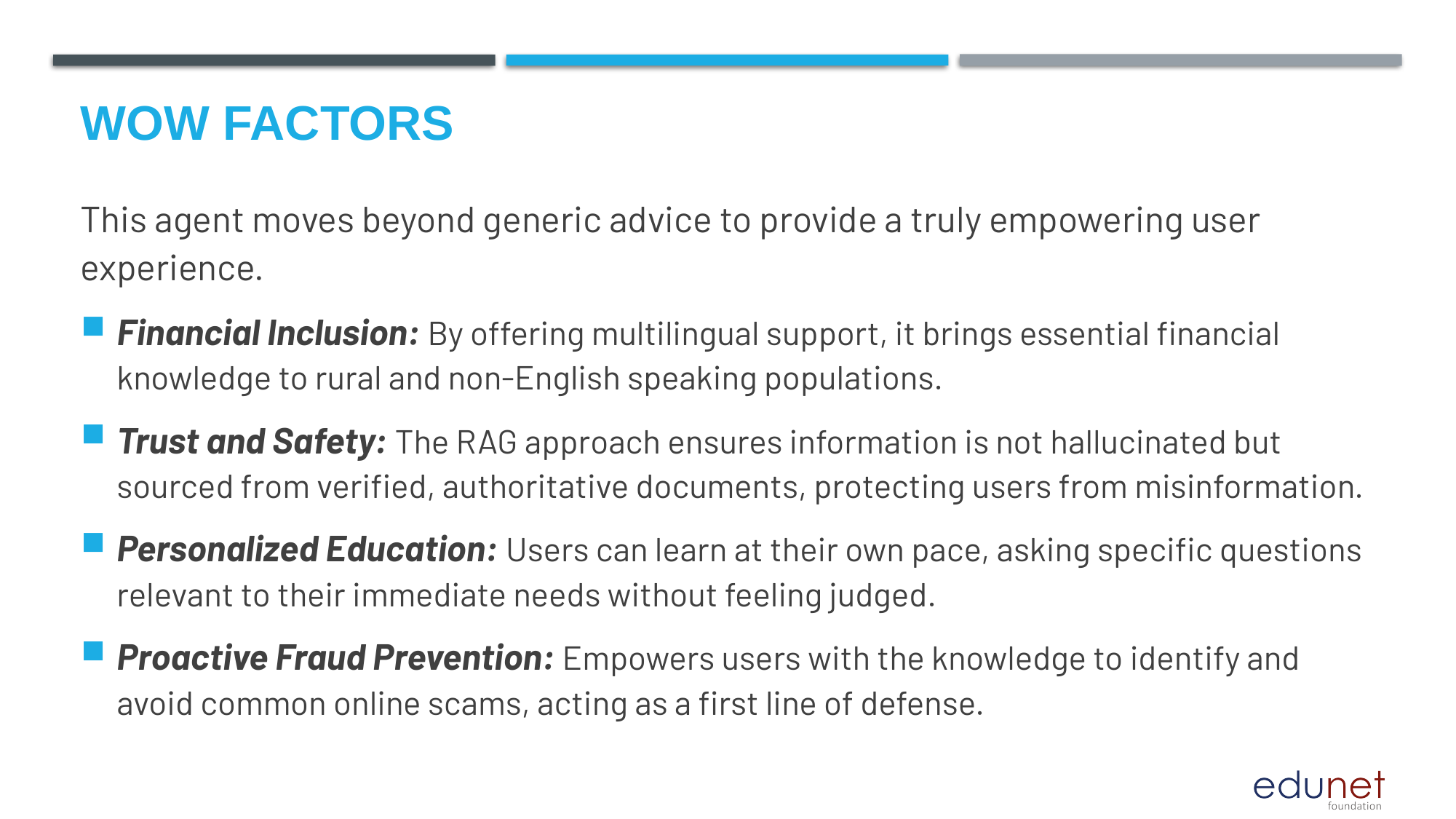

# Wow factors
This agent moves beyond generic advice to provide a truly empowering user experience.
Financial Inclusion: By offering multilingual support, it brings essential financial knowledge to rural and non-English speaking populations.
Trust and Safety: The RAG approach ensures information is not hallucinated but sourced from verified, authoritative documents, protecting users from misinformation.
Personalized Education: Users can learn at their own pace, asking specific questions relevant to their immediate needs without feeling judged.
Proactive Fraud Prevention: Empowers users with the knowledge to identify and avoid common online scams, acting as a first line of defense.